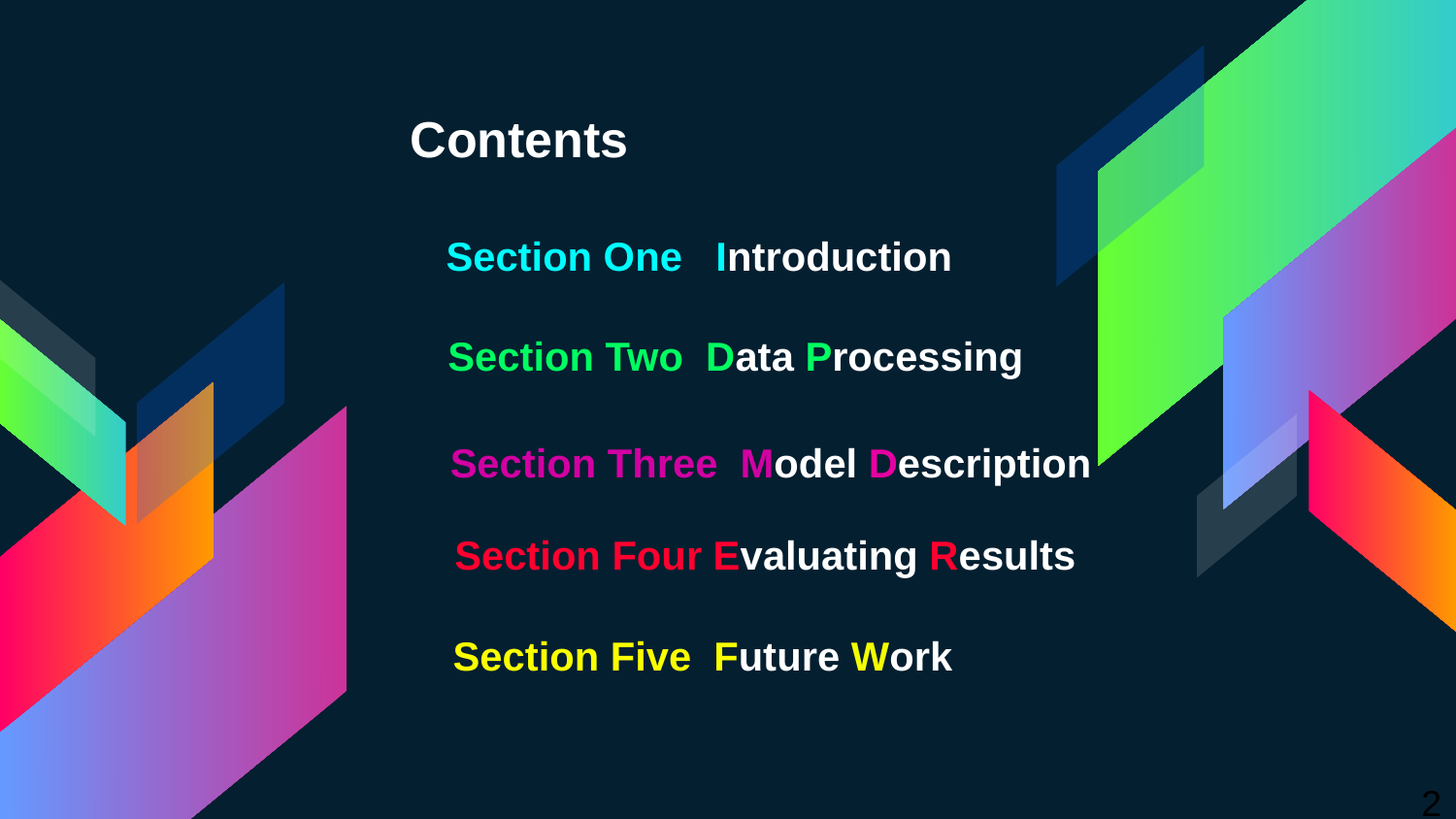

Contents
Section One   Introduction
Section Two  Data Processing
Section Three  Model Description
Section Four Evaluating Results
Section Five  Future Work
2